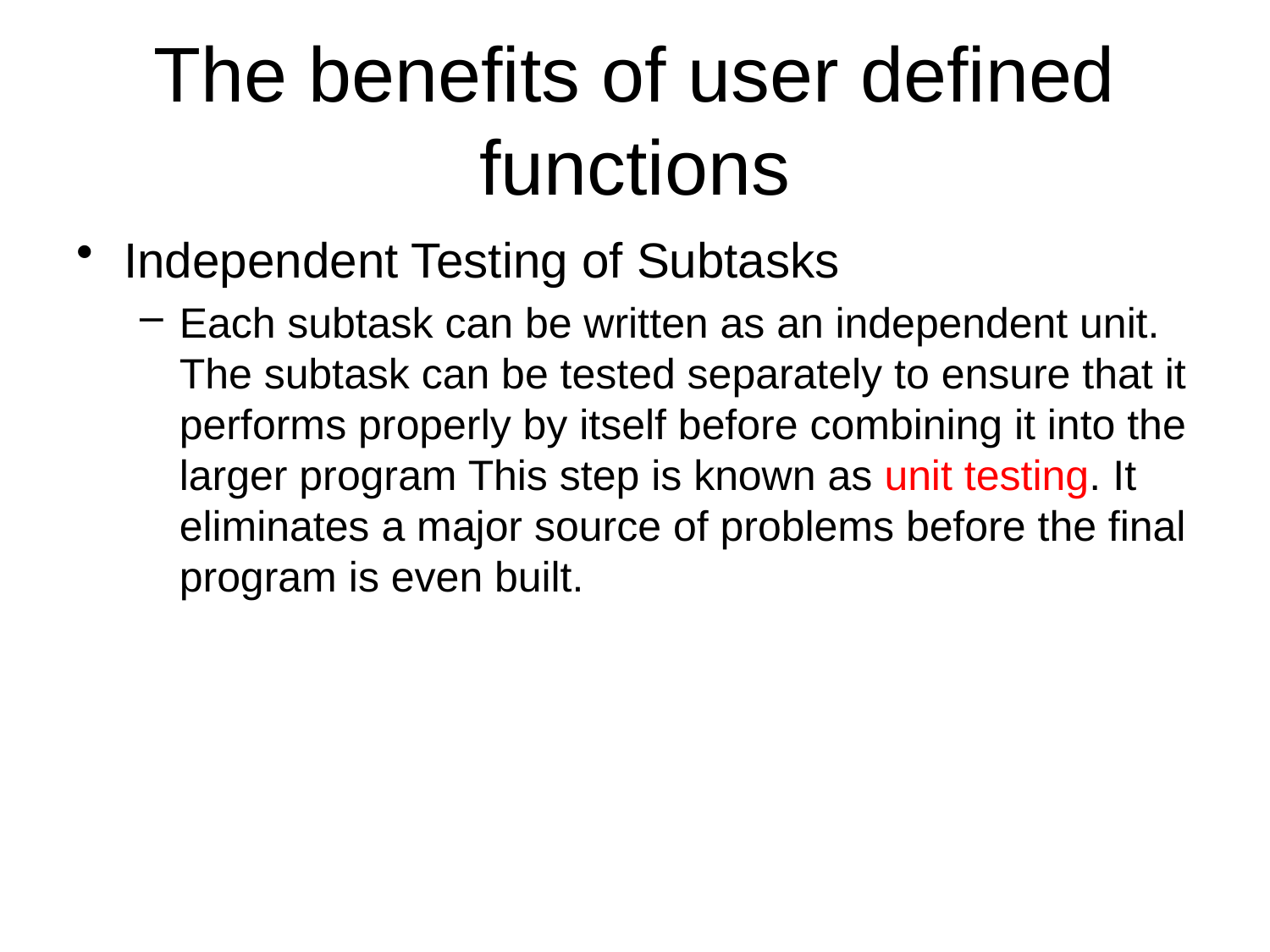

# The benefits of user defined functions
Independent Testing of Subtasks
Each subtask can be written as an independent unit. The subtask can be tested separately to ensure that it performs properly by itself before combining it into the larger program This step is known as unit testing. It eliminates a major source of problems before the final program is even built.